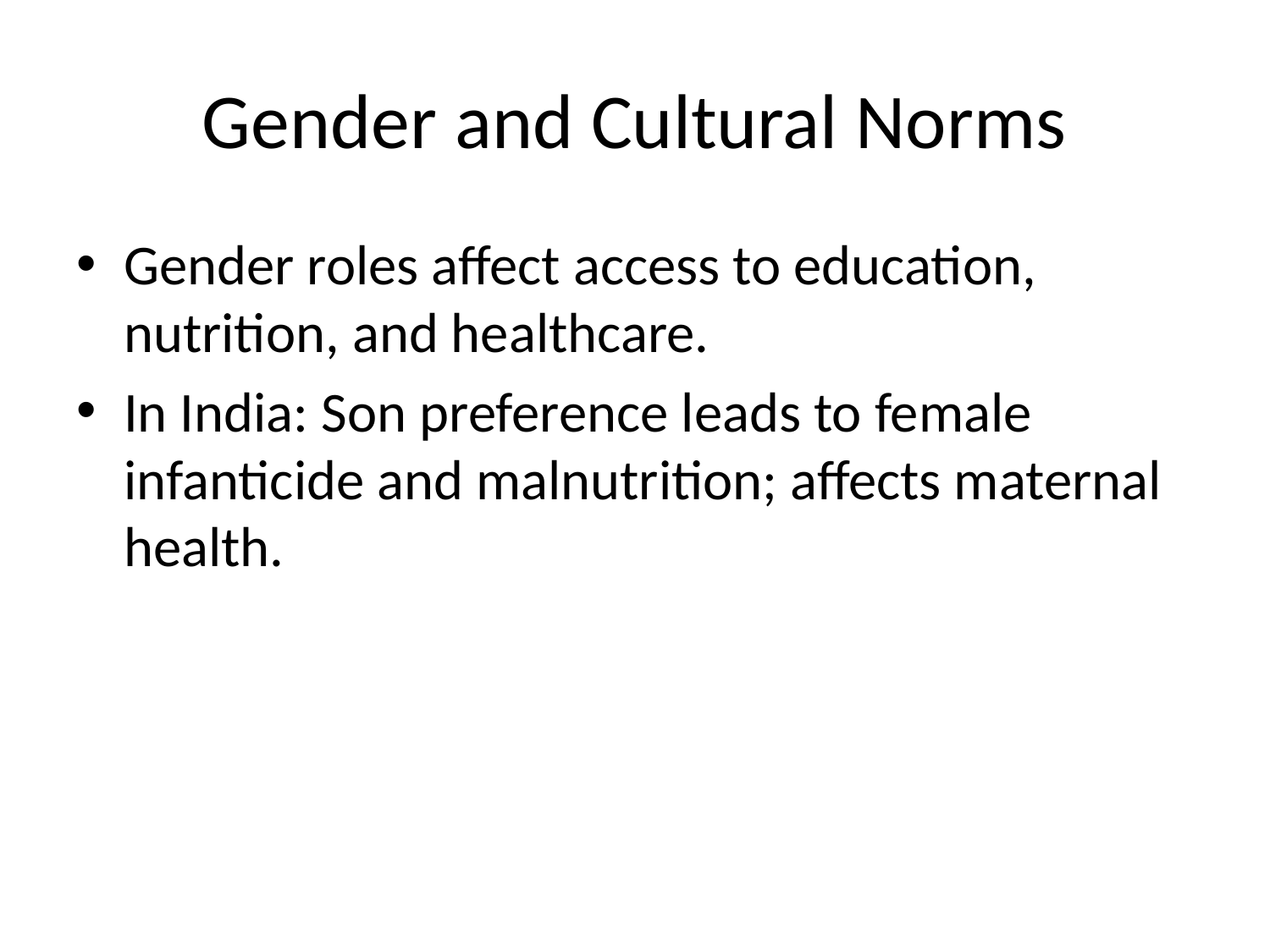

# Gender and Cultural Norms
Gender roles affect access to education, nutrition, and healthcare.
In India: Son preference leads to female infanticide and malnutrition; affects maternal health.